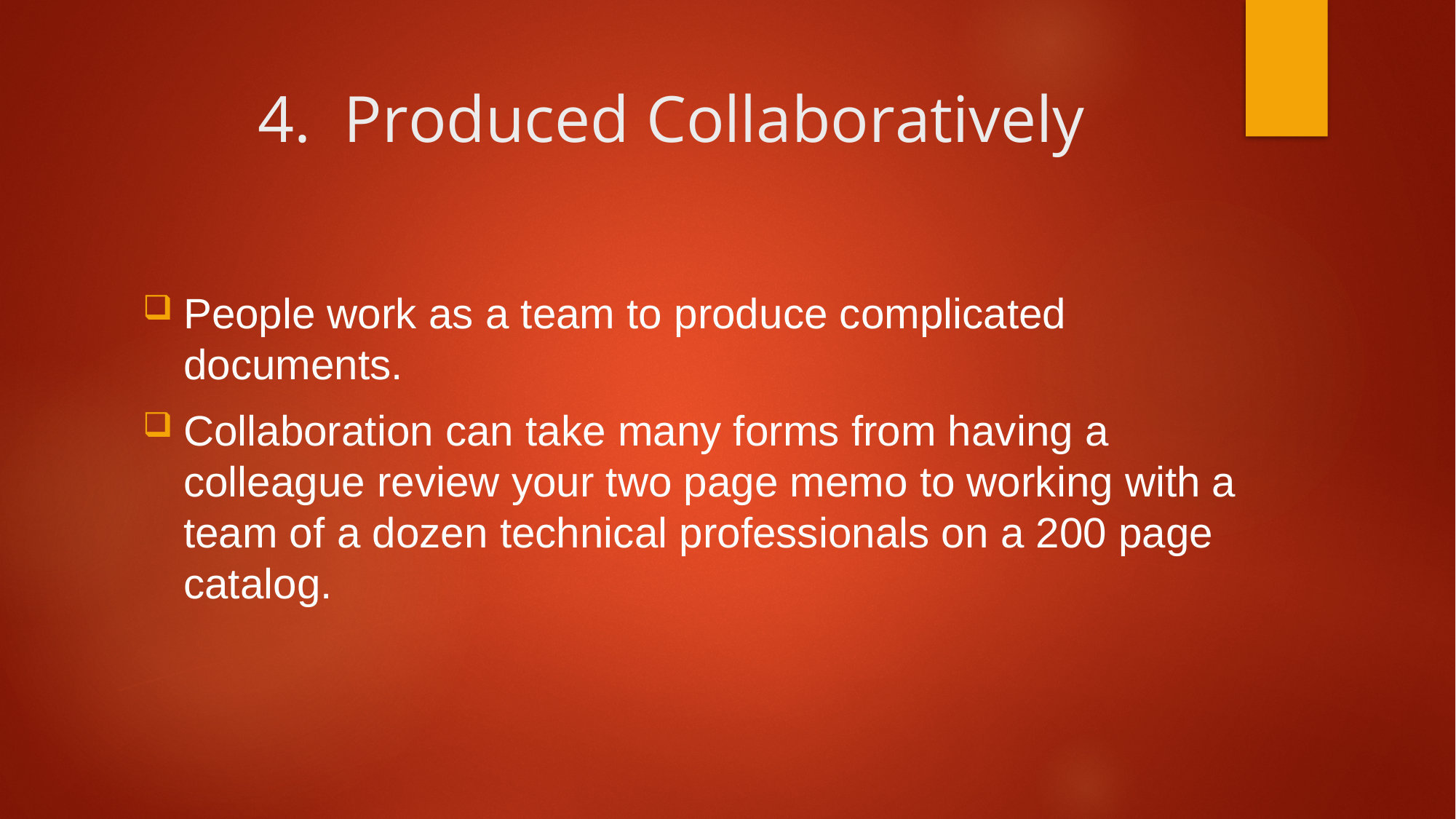

# 4.  Produced Collaboratively

People work as a team to produce complicated documents.
Collaboration can take many forms from having a colleague review your two page memo to working with a team of a dozen technical professionals on a 200 page catalog.